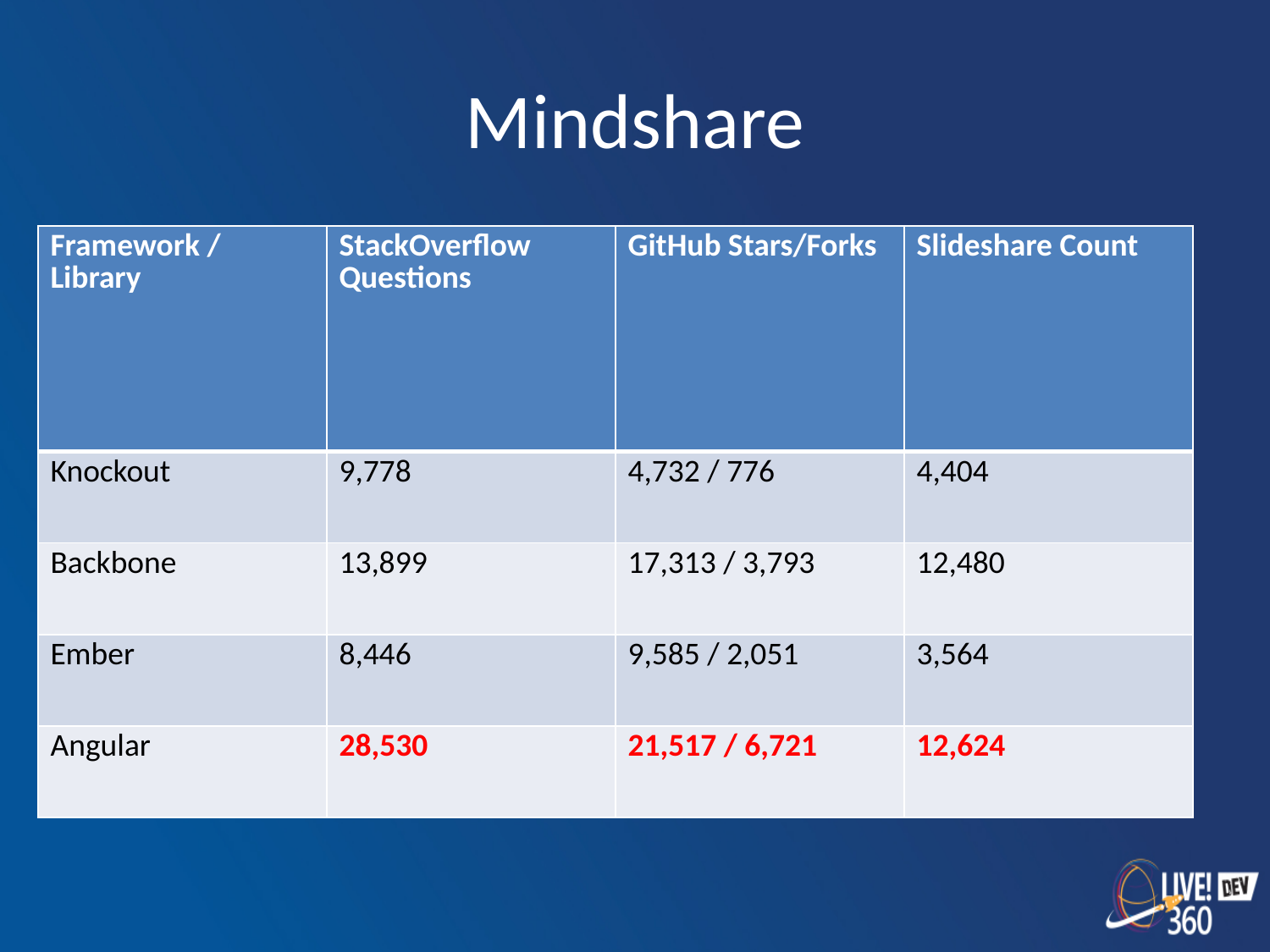

# Mindshare
| Framework / Library | StackOverflow Questions | GitHub Stars/Forks | Slideshare Count |
| --- | --- | --- | --- |
| Knockout | 9,778 | 4,732 / 776 | 4,404 |
| Backbone | 13,899 | 17,313 / 3,793 | 12,480 |
| Ember | 8,446 | 9,585 / 2,051 | 3,564 |
| Angular | 28,530 | 21,517 / 6,721 | 12,624 |